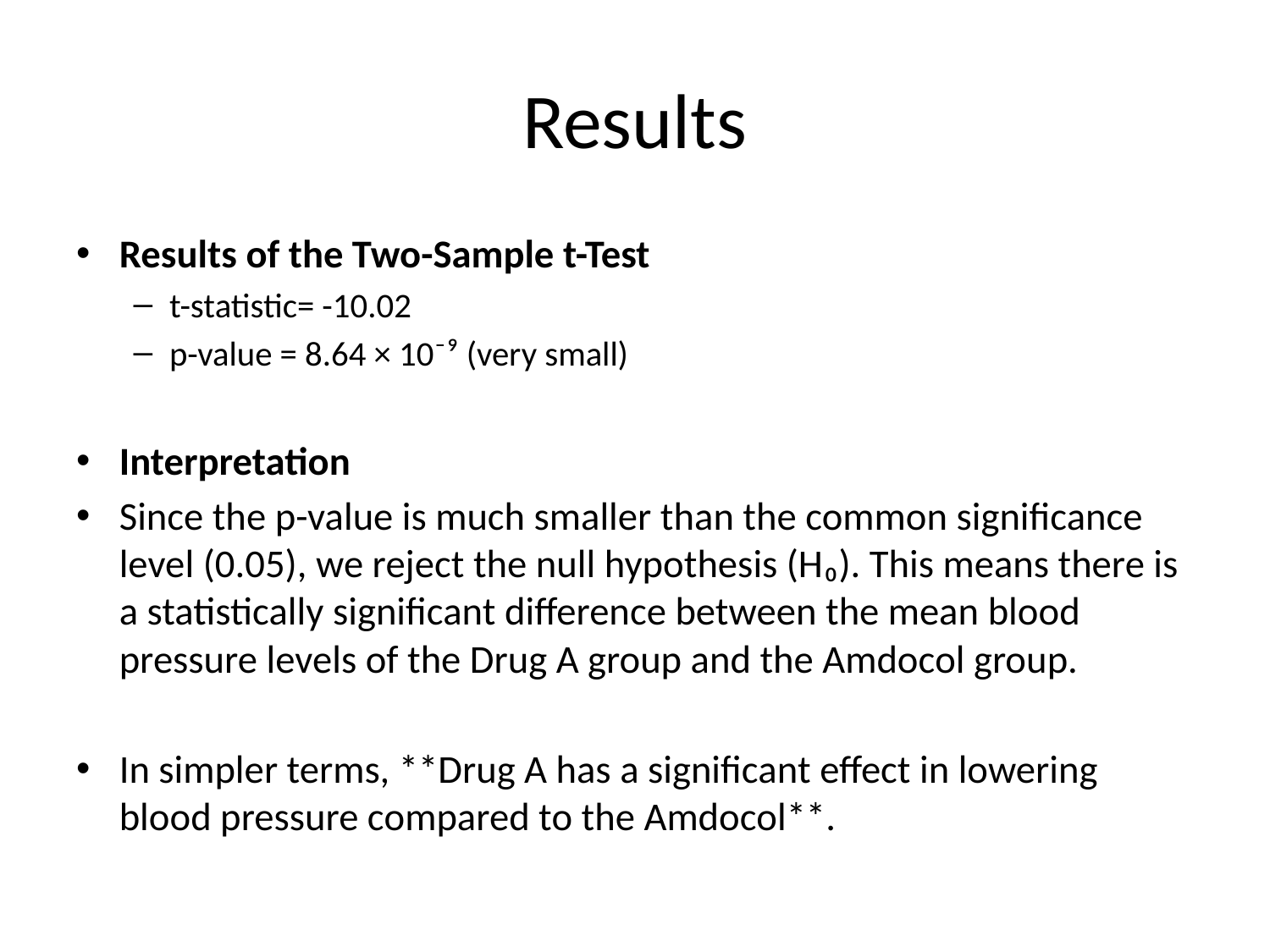

# Results
Results of the Two-Sample t-Test
t-statistic= -10.02
p-value = 8.64 × 10⁻⁹ (very small)

Interpretation
Since the p-value is much smaller than the common significance level (0.05), we reject the null hypothesis (H₀). This means there is a statistically significant difference between the mean blood pressure levels of the Drug A group and the Amdocol group.

In simpler terms, **Drug A has a significant effect in lowering blood pressure compared to the Amdocol**.